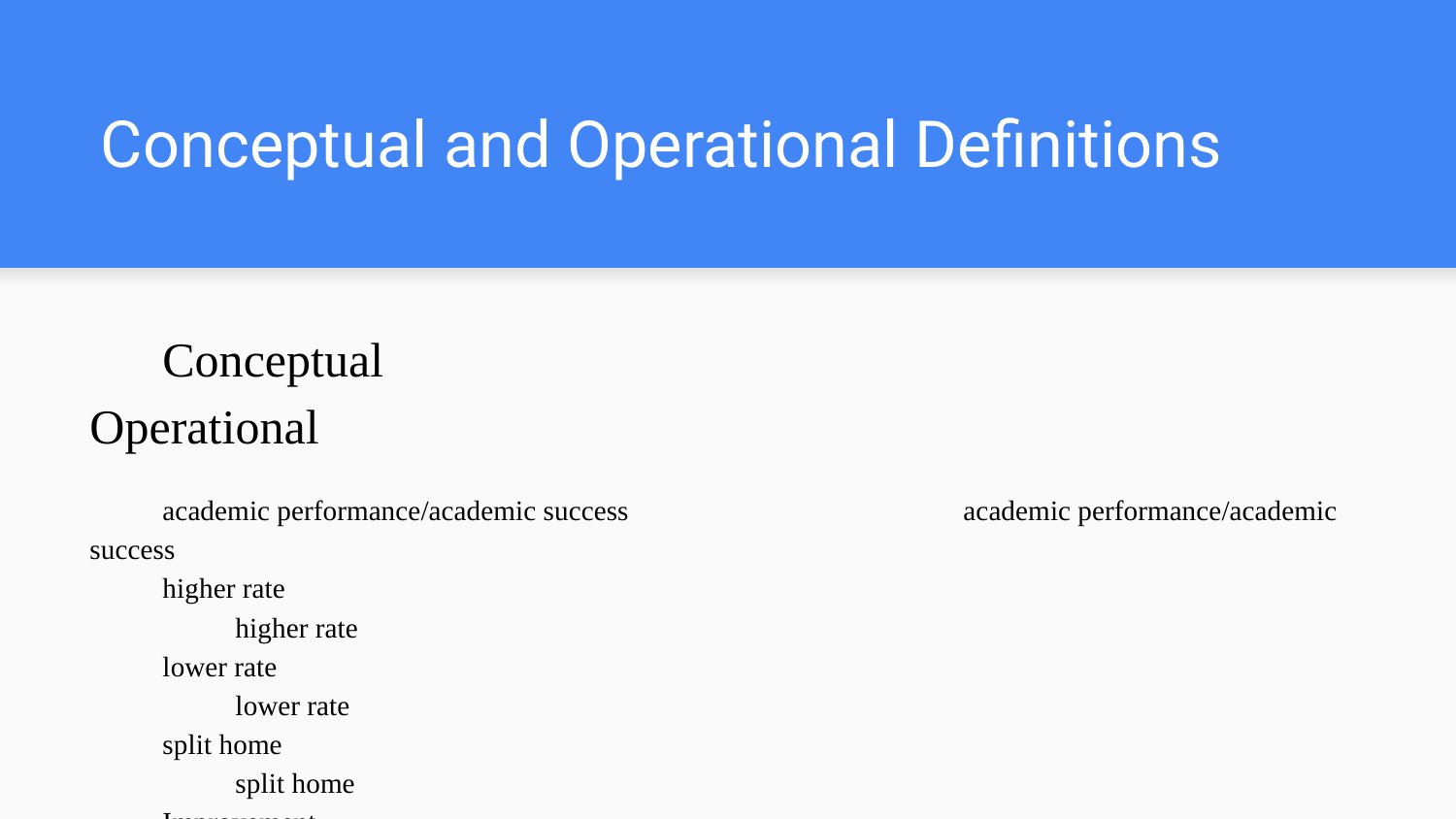

# Conceptual and Operational Definitions
Conceptual  						Operational

academic performance/academic success			academic performance/academic success
higher rate								higher rate
lower rate								lower rate
split home								split home
Improvement							improvement
home environment							home environment
									married two-parent home
remarried two-parent home
joint-custody home
foster/parentless home